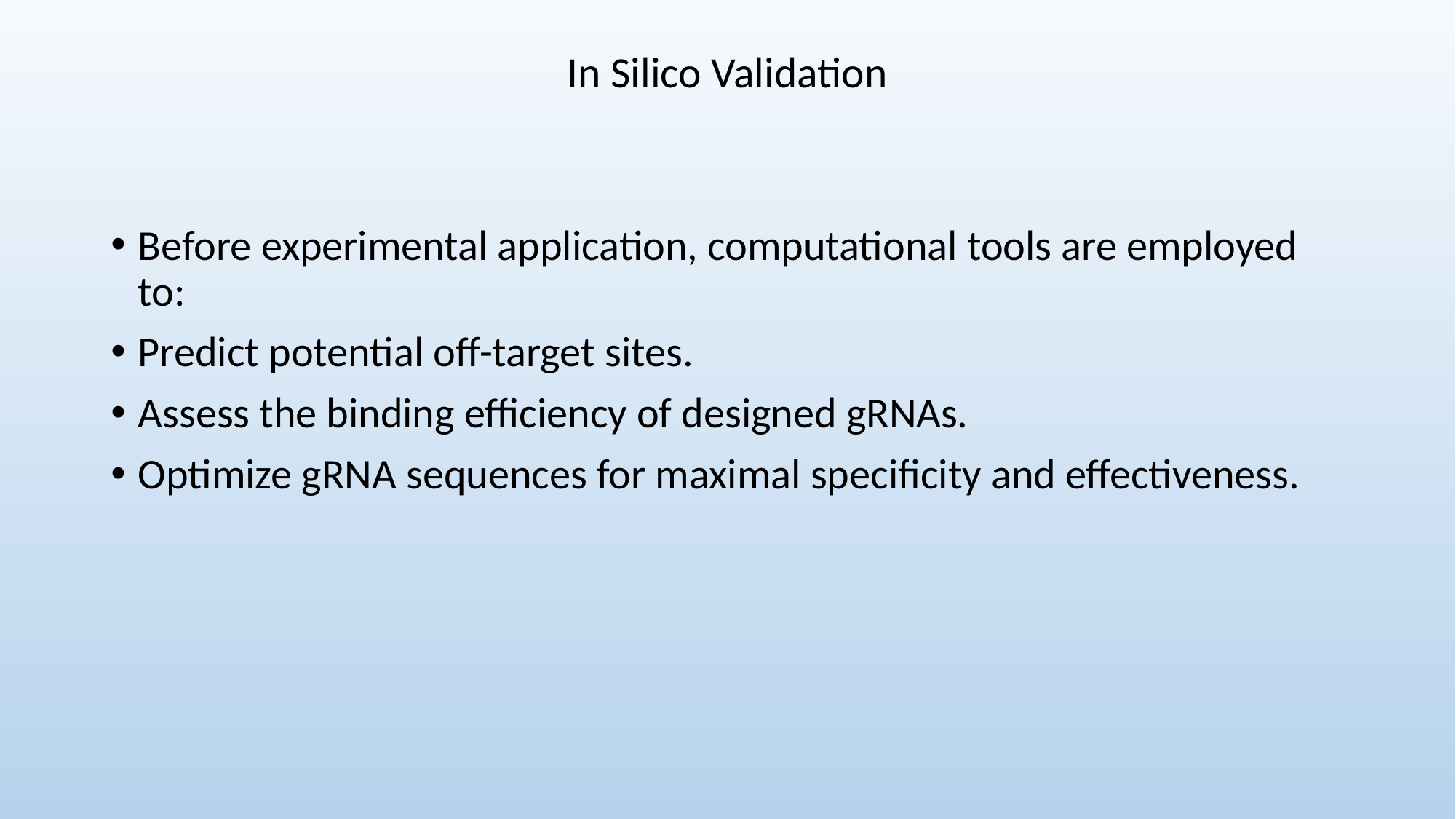

# In Silico Validation
Before experimental application, computational tools are employed to:
Predict potential off-target sites.
Assess the binding efficiency of designed gRNAs.
Optimize gRNA sequences for maximal specificity and effectiveness.